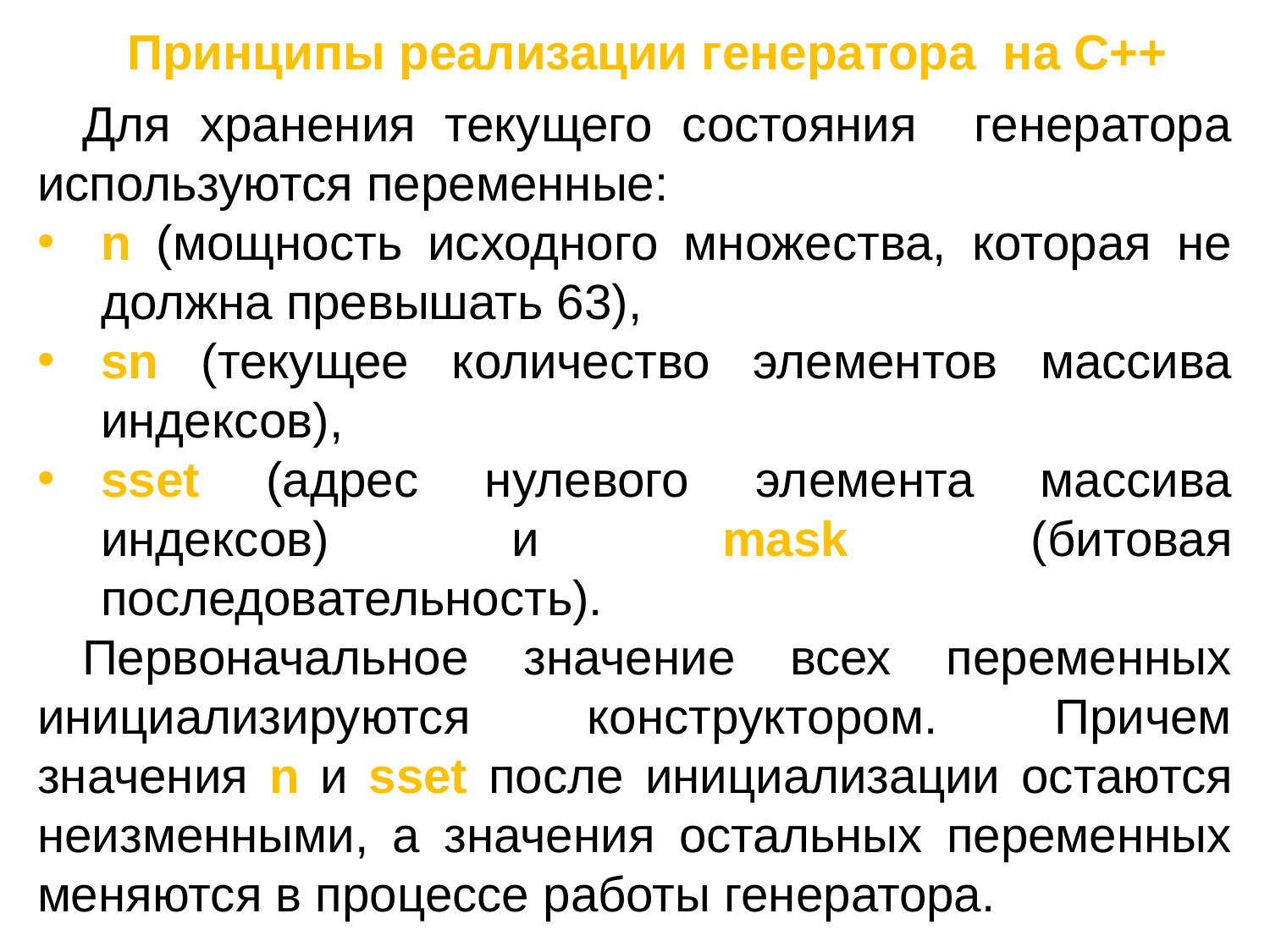

Принципы реализации генератора  на С++

Для хранения текущего состояния  генератора используются переменные:
n (мощность исходного множества, которая не должна превышать 63),
sn (текущее количество элементов массива индексов),
sset (адрес нулевого элемента массива индексов) и mask (битовая последовательность).
Первоначальное значение всех переменных инициализируются конструктором. Причем значения n и sset после инициализации остаются неизменными, а значения остальных переменных меняются в процессе работы генератора.